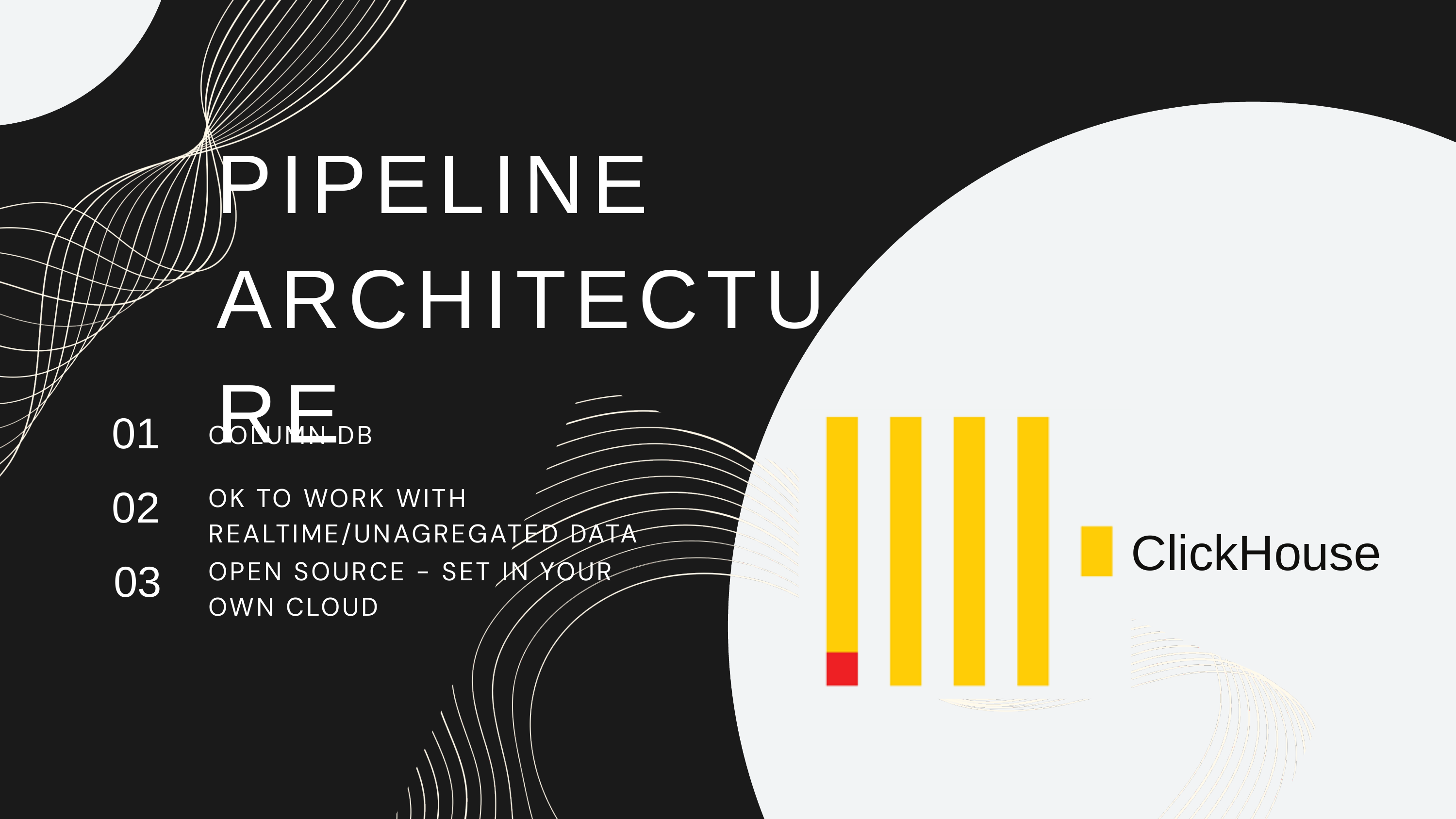

PIPELINE ARCHITECTURE
01

ClickHouse
COLUMN DB
OK TO WORK WITH REALTIME/UNAGREGATED DATA
02

OPEN SOURCE - SET IN YOUR OWN CLOUD
03